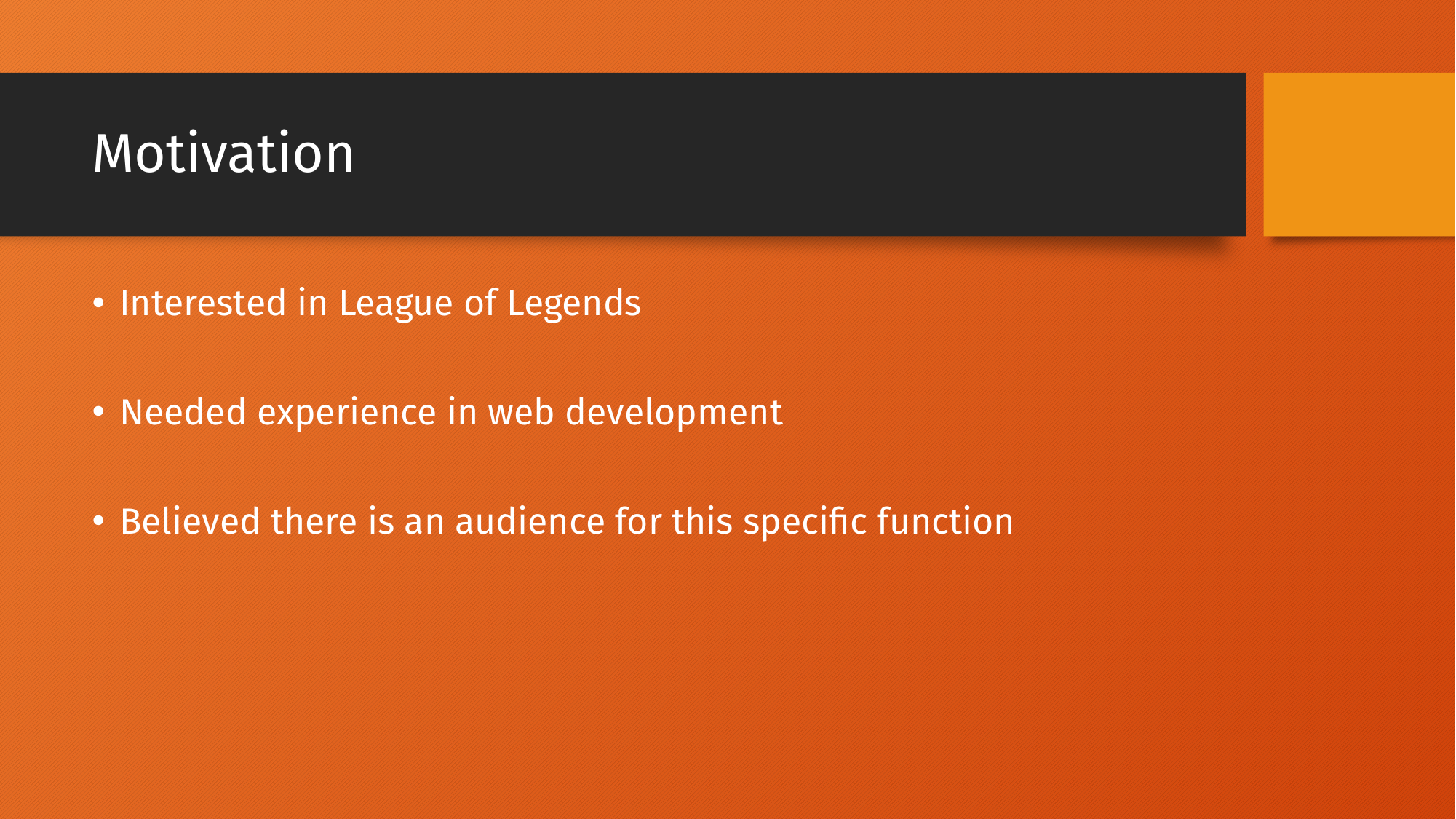

# Motivation
Interested in League of Legends

Needed experience in web development

Believed there is an audience for this specific function